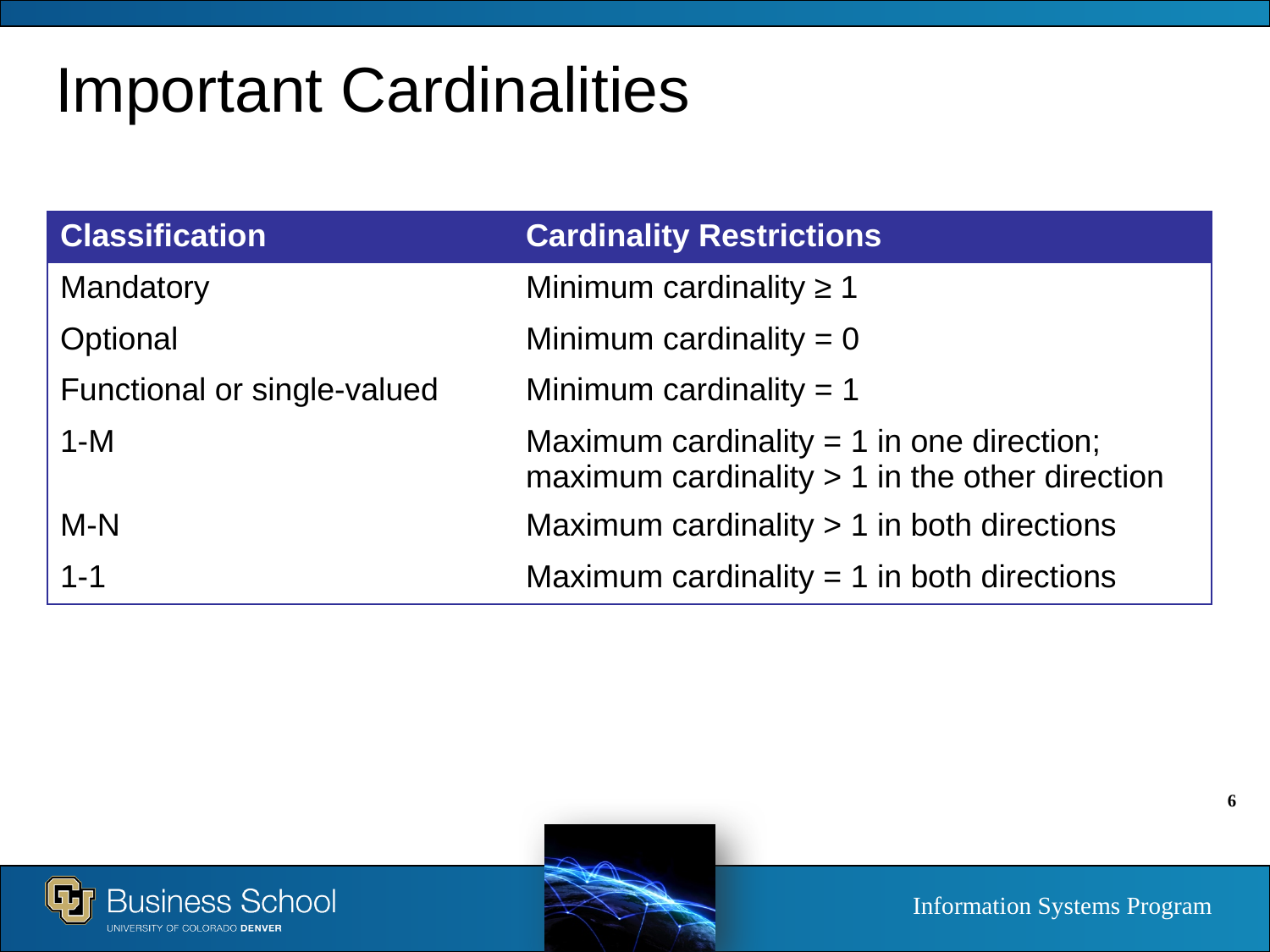

# Important Cardinalities
| Classification | Cardinality Restrictions |
| --- | --- |
| Mandatory | Minimum cardinality ≥ 1 |
| Optional | Minimum cardinality = 0 |
| Functional or single-valued | Minimum cardinality = 1 |
| 1-M | Maximum cardinality = 1 in one direction; maximum cardinality > 1 in the other direction |
| M-N | Maximum cardinality > 1 in both directions |
| 1-1 | Maximum cardinality = 1 in both directions |